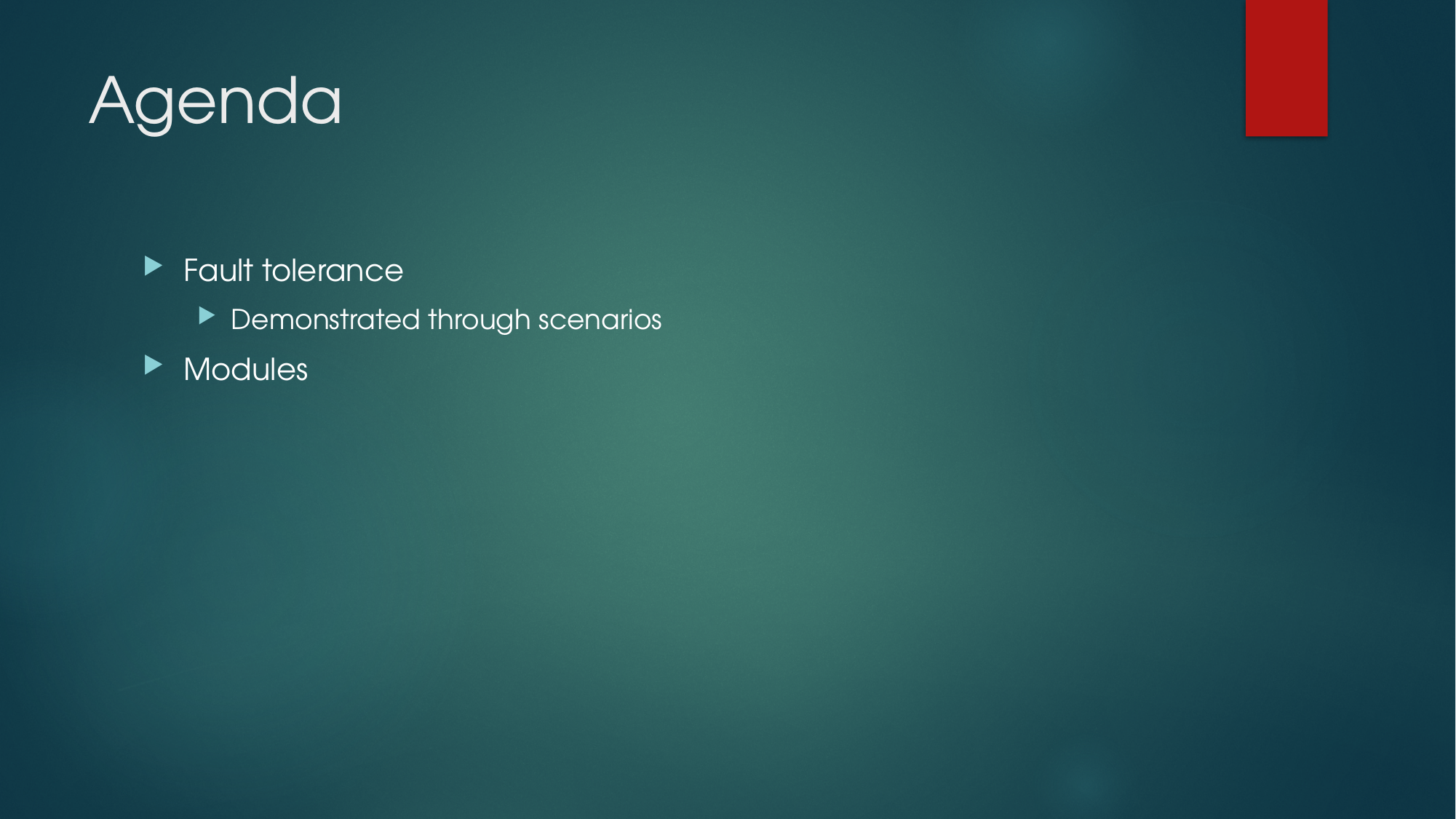

# Agenda
Fault tolerance
Demonstrated through scenarios
Modules